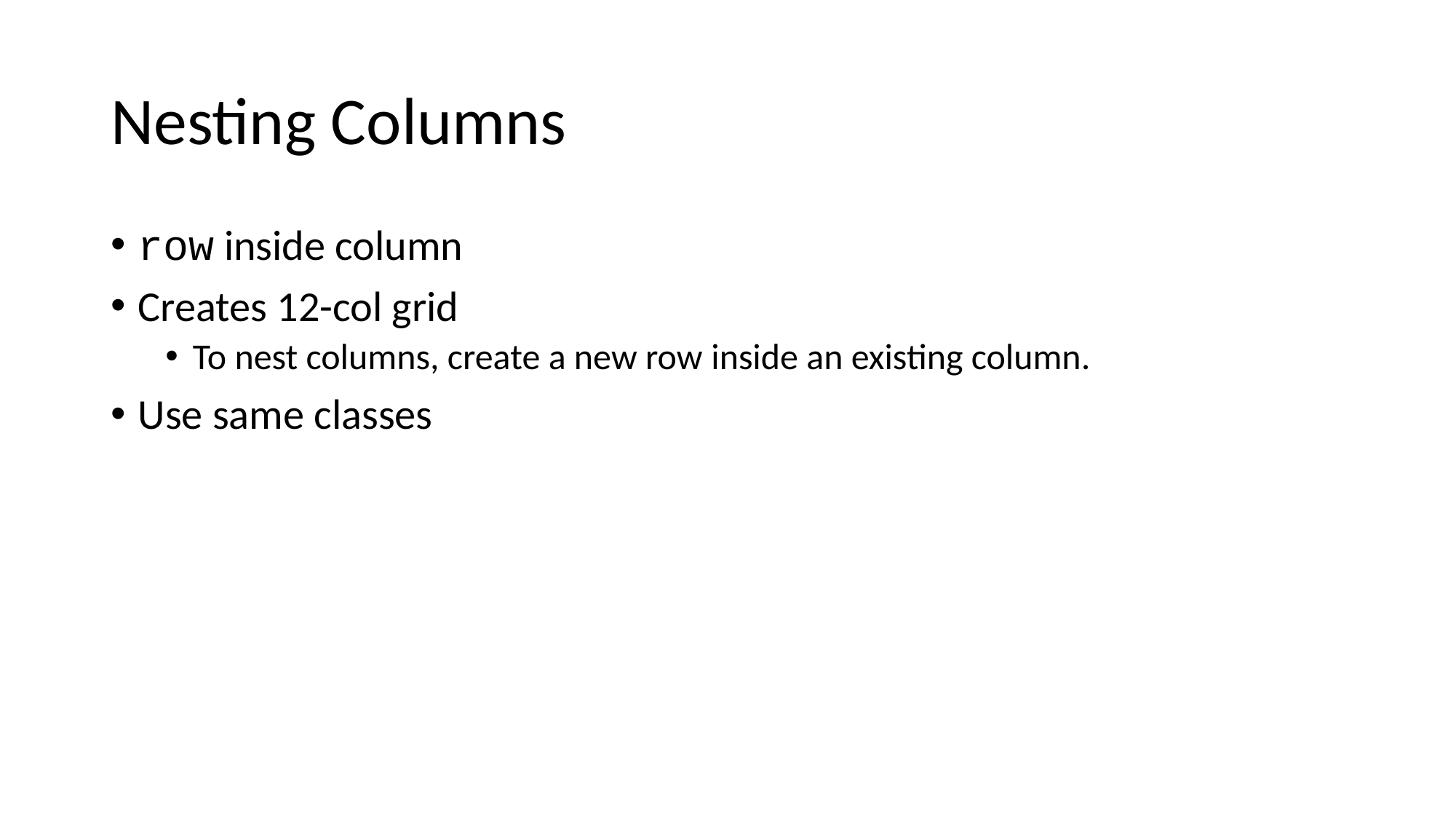

# Nesting Columns
row inside column
Creates 12-col grid
To nest columns, create a new row inside an existing column.
Use same classes